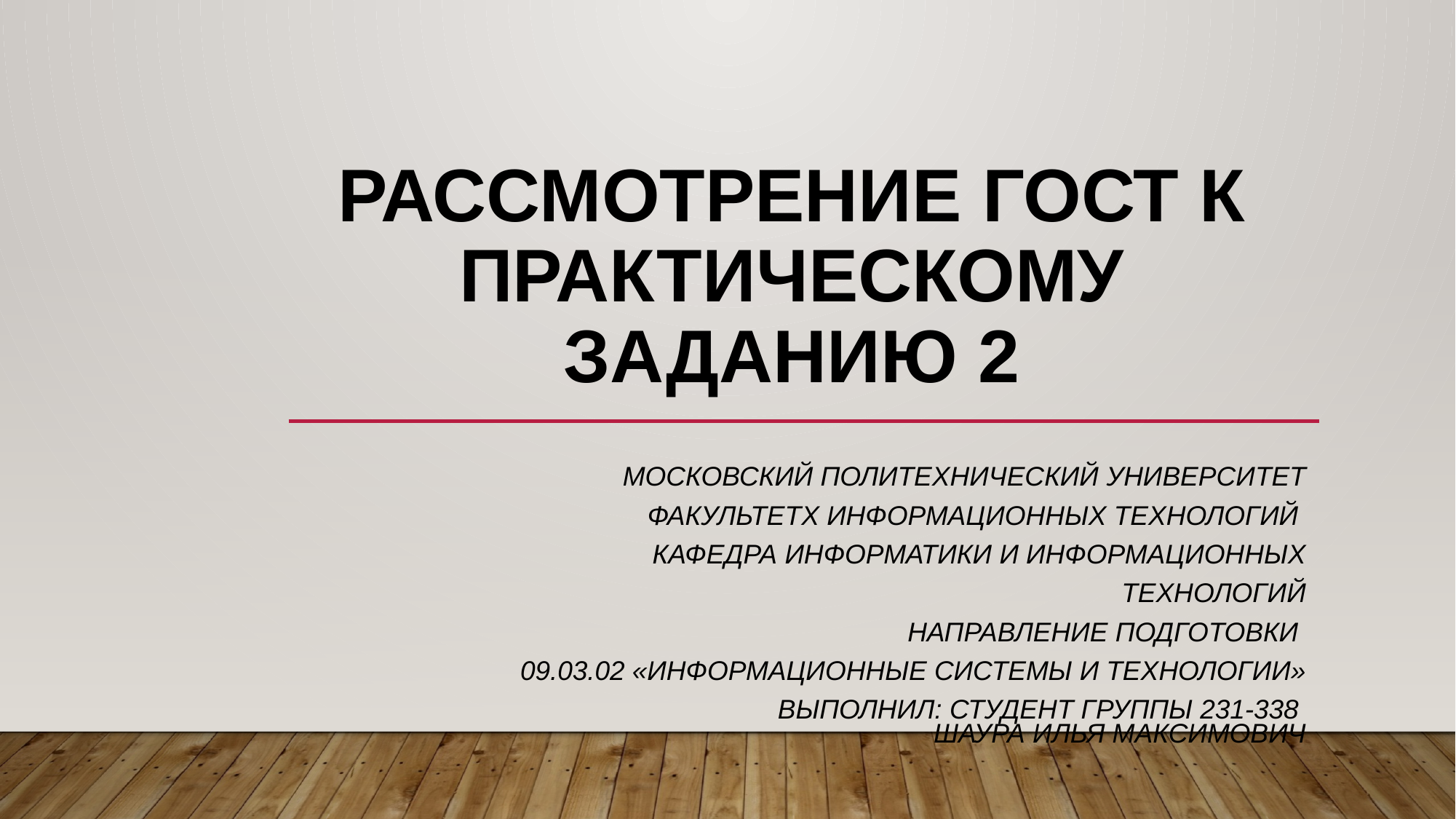

# Рассмотрение ГОСТ к практическому заданию 2
МОСКОВСКИЙ ПОЛИТЕХНИЧЕСКИЙ УНИВЕРСИТЕТ
Факультетx Информационных технологий
Кафедра Информатики и информационных технологий
направление подготовки
09.03.02 «Информационные системы и технологии»
Выполнил: студент группы 231-338
Шаура Илья Максимович